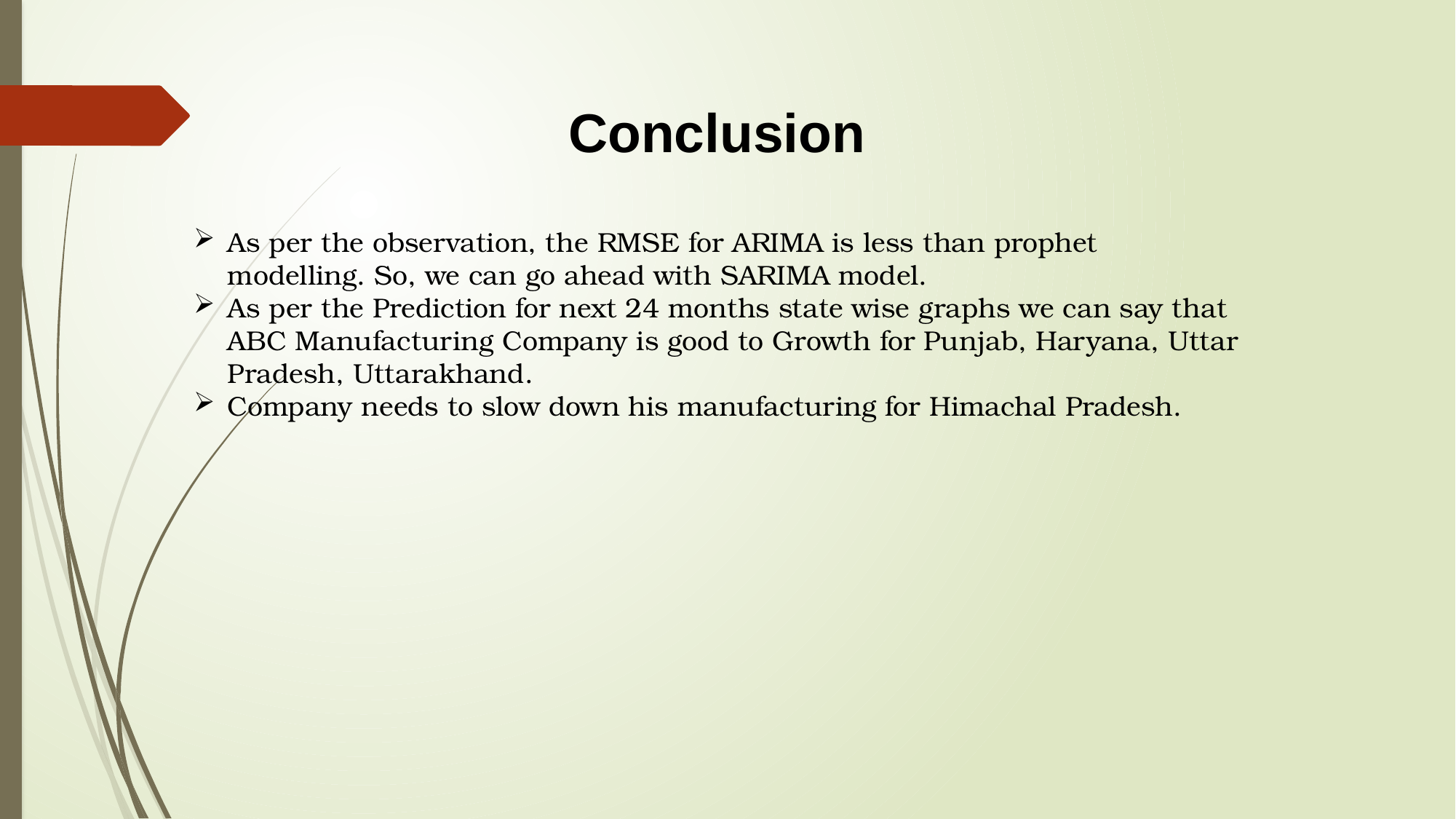

Conclusion
As per the observation, the RMSE for ARIMA is less than prophet modelling. So, we can go ahead with SARIMA model.
As per the Prediction for next 24 months state wise graphs we can say that ABC Manufacturing Company is good to Growth for Punjab, Haryana, Uttar Pradesh, Uttarakhand.
Company needs to slow down his manufacturing for Himachal Pradesh.